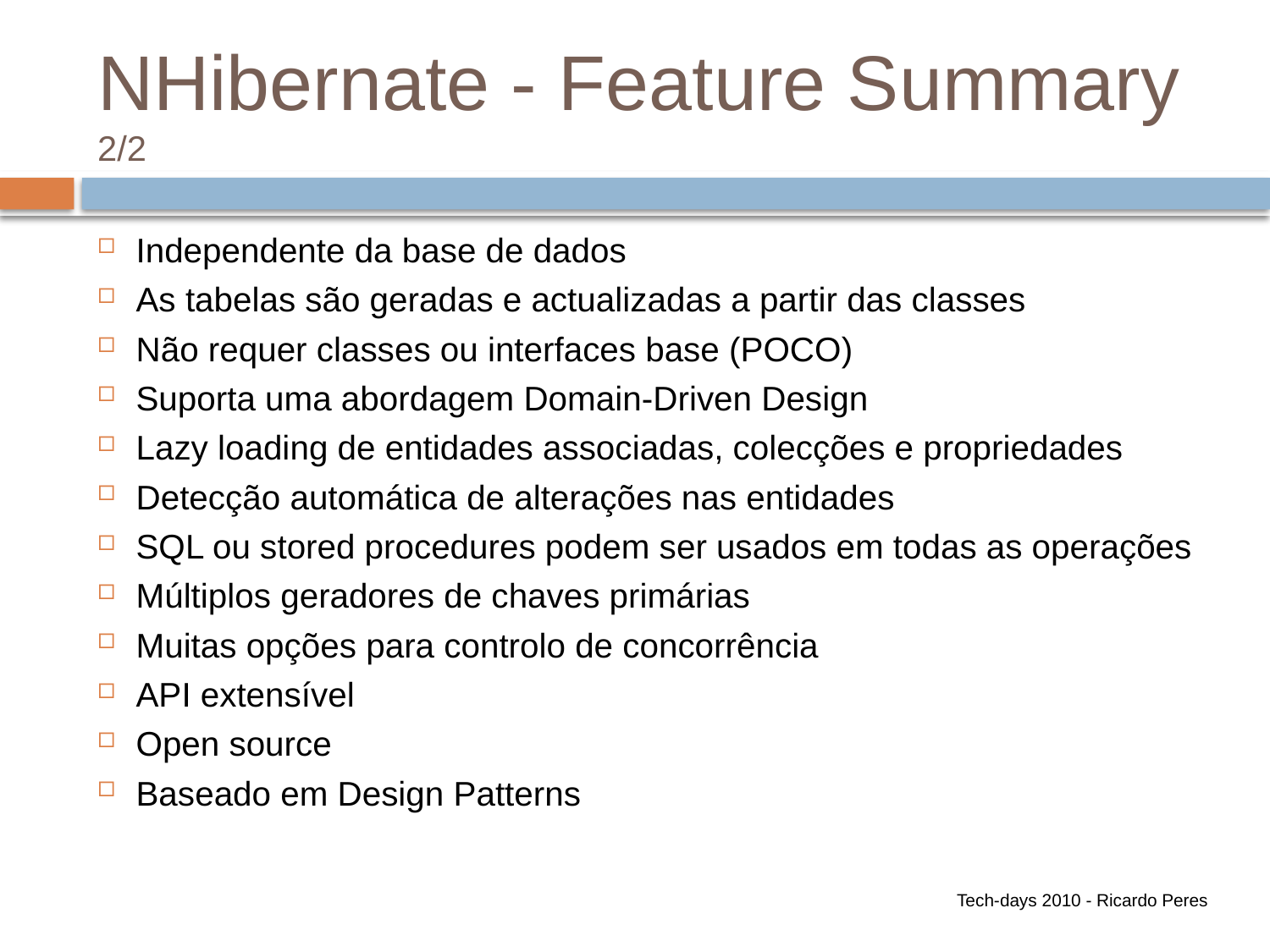

# NHibernate - Feature Summary 2/2
Independente da base de dados
As tabelas são geradas e actualizadas a partir das classes
Não requer classes ou interfaces base (POCO)
Suporta uma abordagem Domain-Driven Design
Lazy loading de entidades associadas, colecções e propriedades
Detecção automática de alterações nas entidades
SQL ou stored procedures podem ser usados em todas as operações
Múltiplos geradores de chaves primárias
Muitas opções para controlo de concorrência
API extensível
Open source
Baseado em Design Patterns

Tech-days 2010 - Ricardo Peres